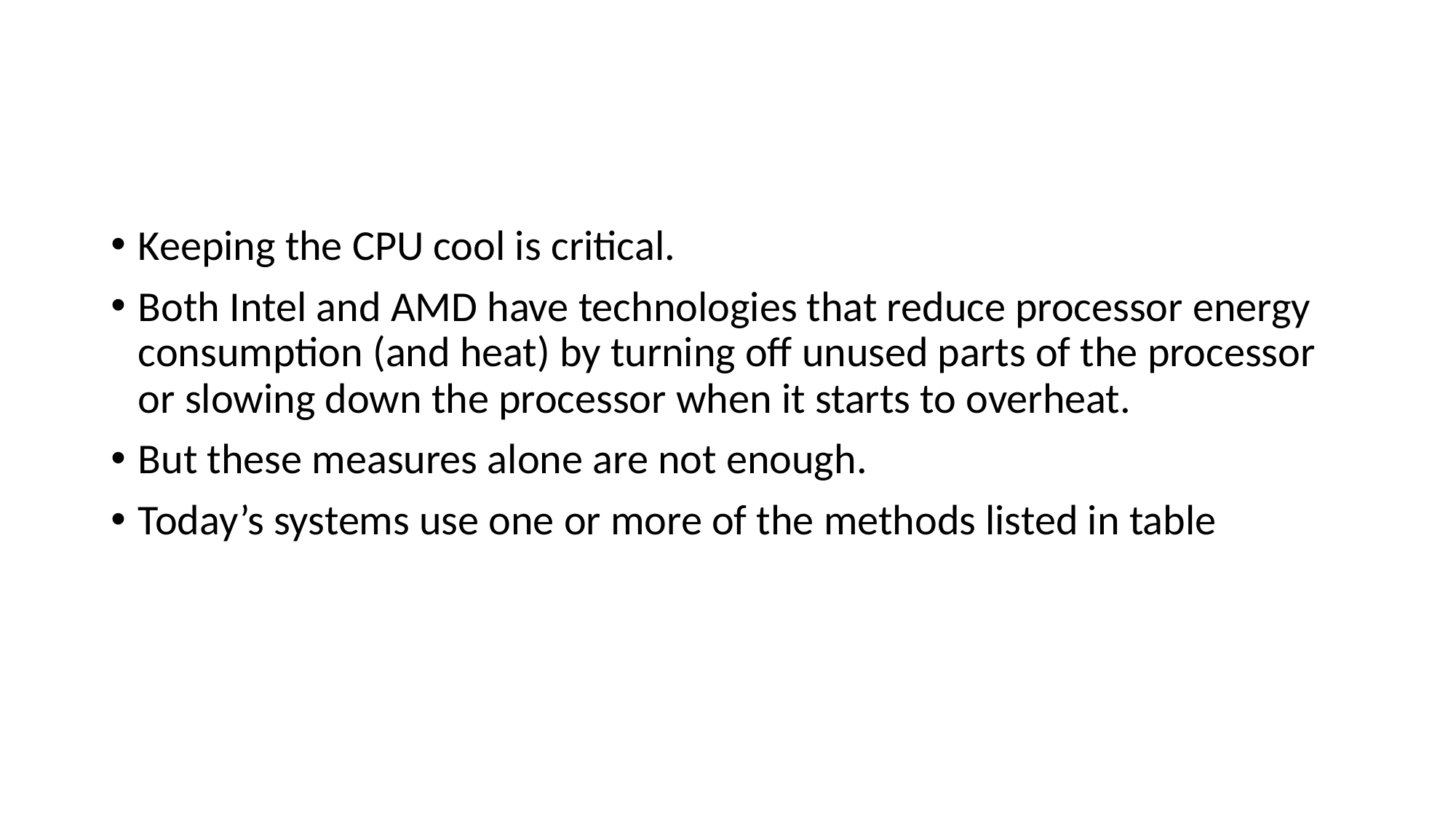

#
Keeping the CPU cool is critical.
Both Intel and AMD have technologies that reduce processor energy consumption (and heat) by turning off unused parts of the processor or slowing down the processor when it starts to overheat.
But these measures alone are not enough.
Today’s systems use one or more of the methods listed in table